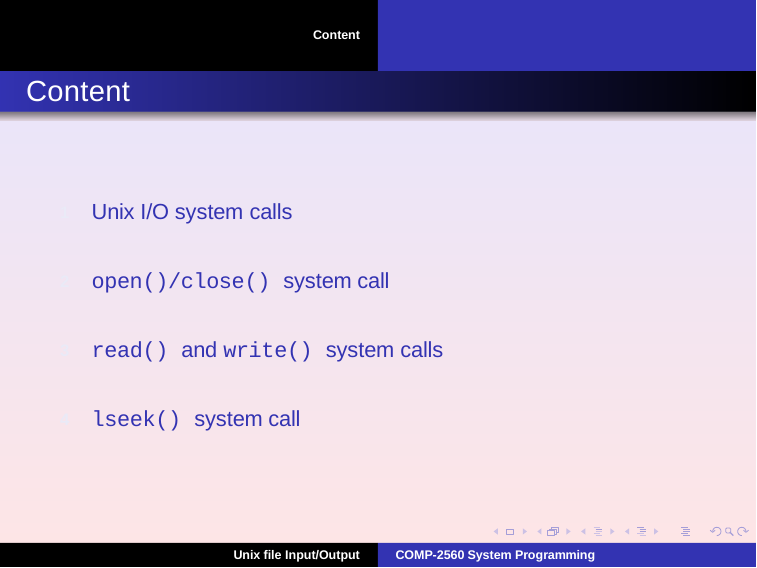

Content

# Content

Unix I/O system calls
1

open()/close() system call
2

read() and write() system calls
3

lseek() system call
4

Unix file Input/Output
COMP-2560 System Programming